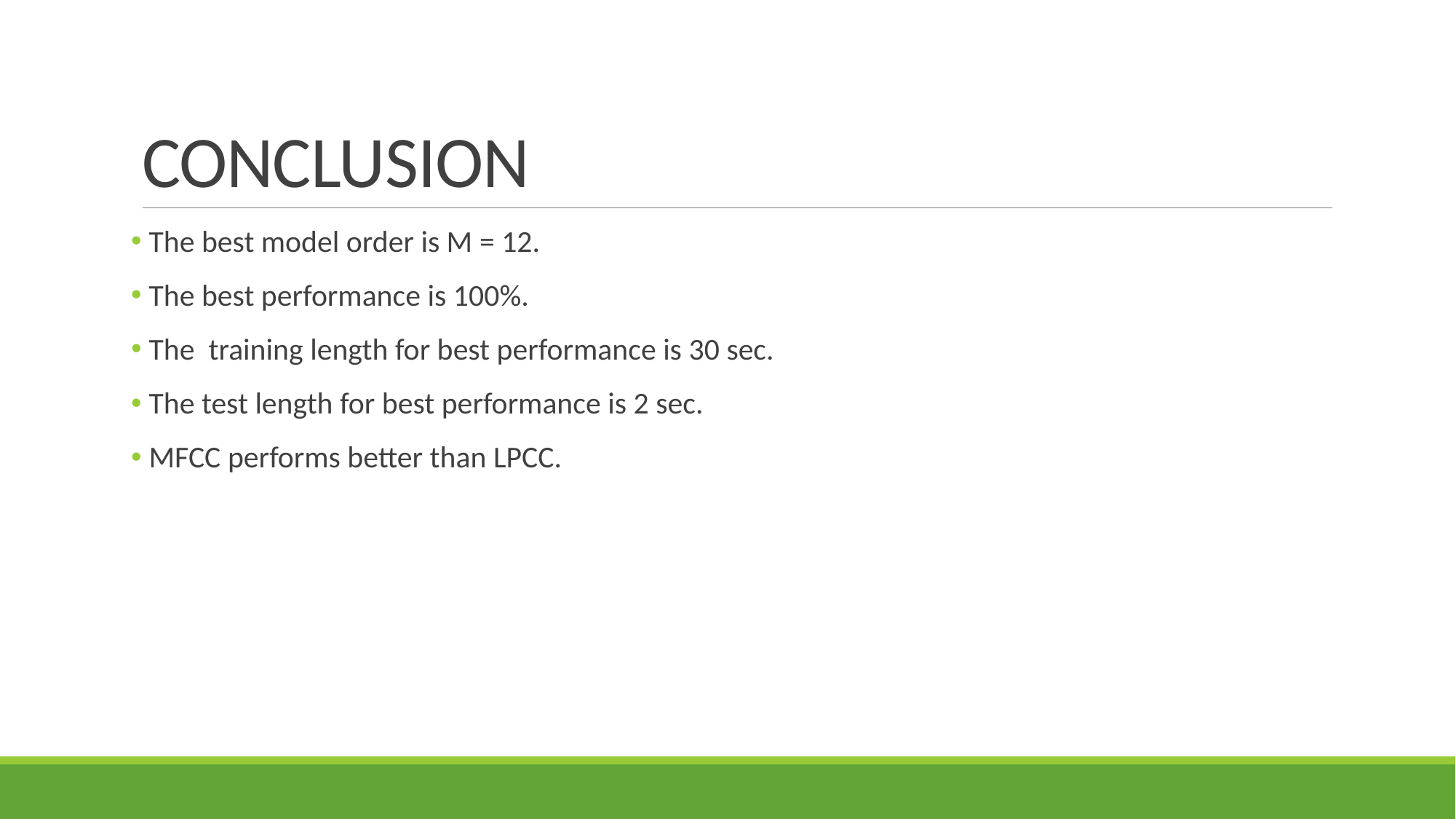

# CONCLUSION
 The best model order is M = 12.
 The best performance is 100%.
 The  training length for best performance is 30 sec.
 The test length for best performance is 2 sec.
 MFCC performs better than LPCC.